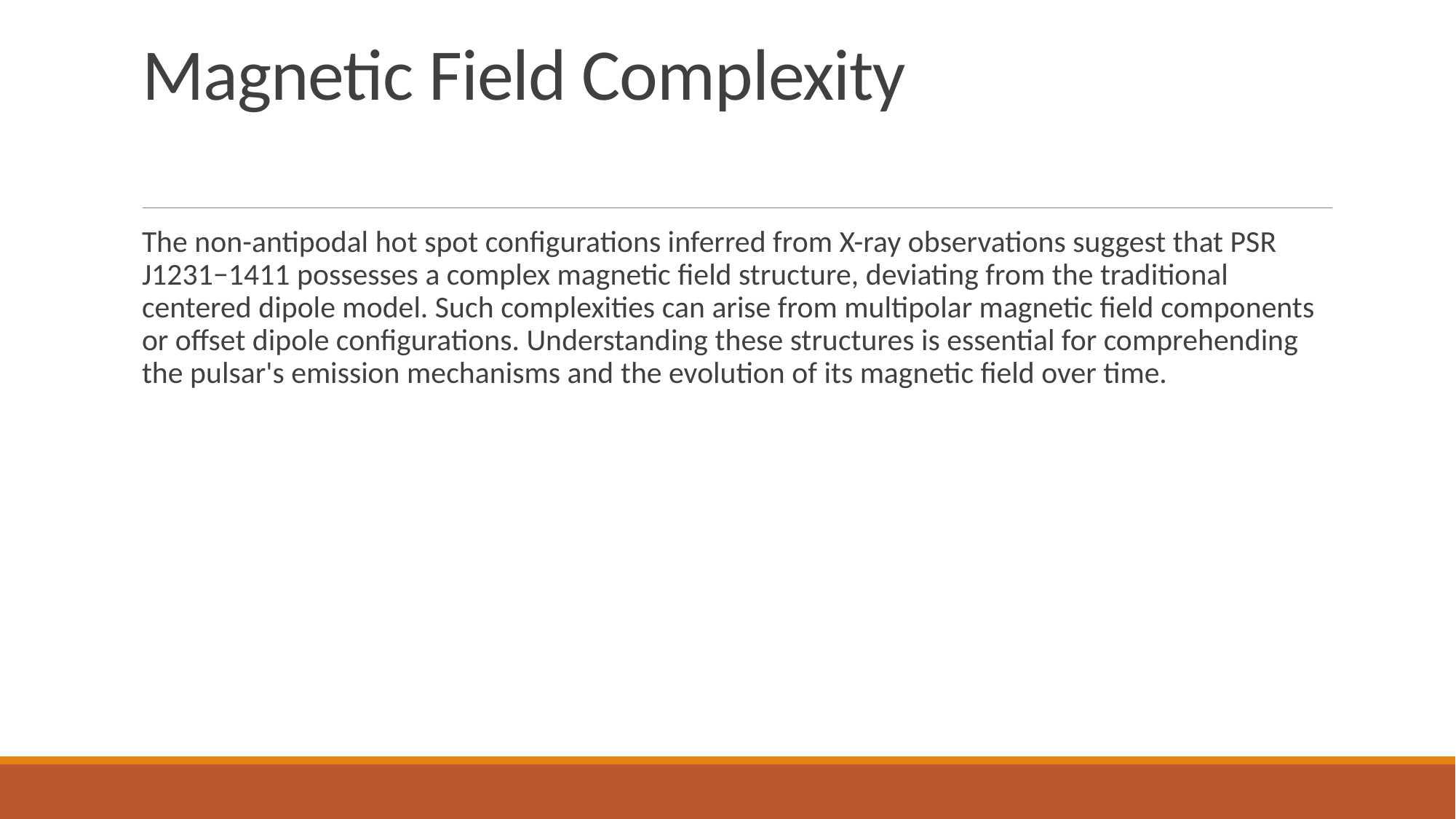

# Magnetic Field Complexity
The non-antipodal hot spot configurations inferred from X-ray observations suggest that PSR J1231−1411 possesses a complex magnetic field structure, deviating from the traditional centered dipole model. Such complexities can arise from multipolar magnetic field components or offset dipole configurations. Understanding these structures is essential for comprehending the pulsar's emission mechanisms and the evolution of its magnetic field over time.